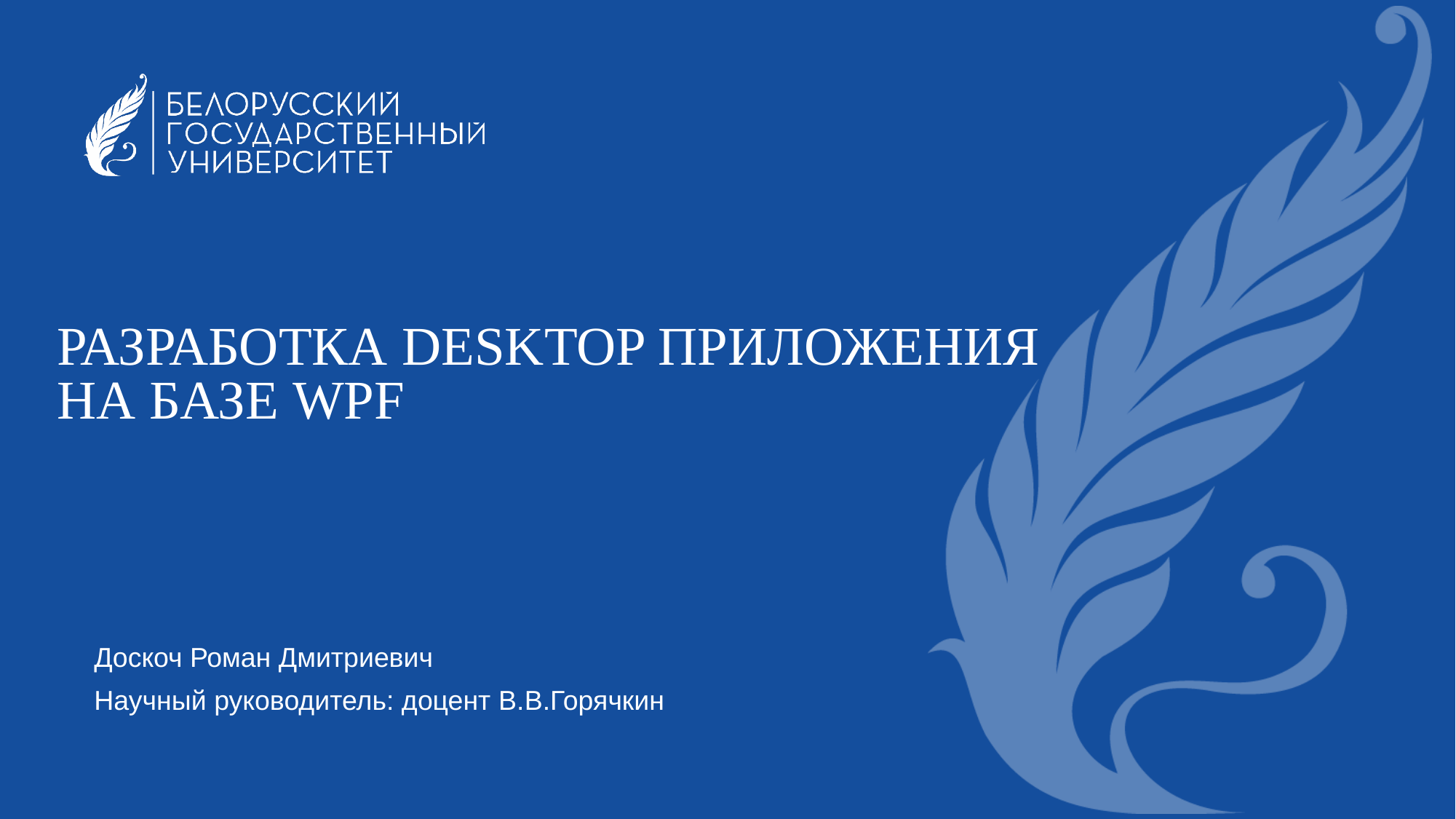

# РАЗРАБОТКА DESKTOP ПРИЛОЖЕНИЯ НА БАЗЕ WPF
Доскоч Роман Дмитриевич
Научный руководитель: доцент В.В.Горячкин